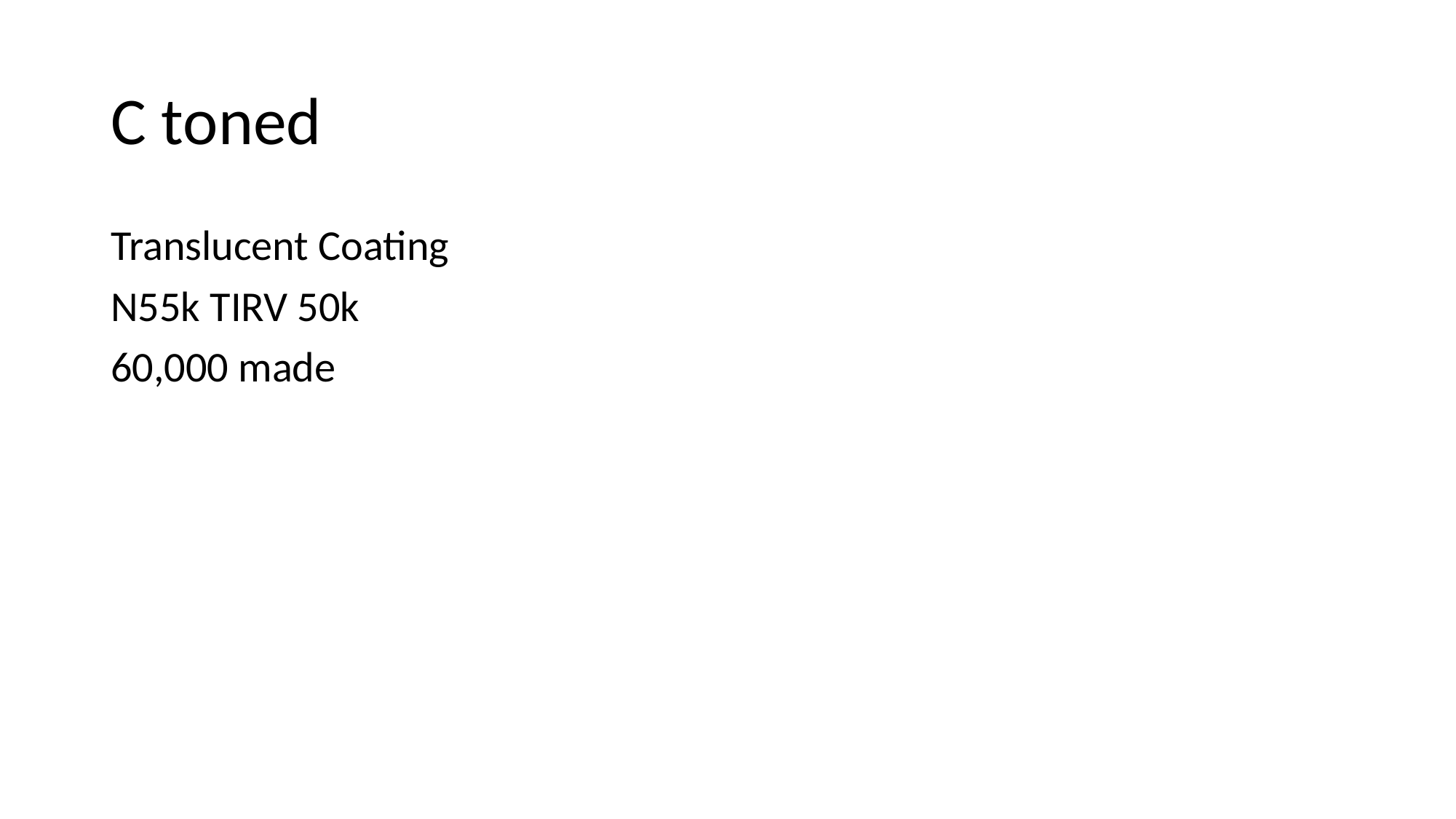

# C toned
Translucent Coating
N55k TIRV 50k
60,000 made